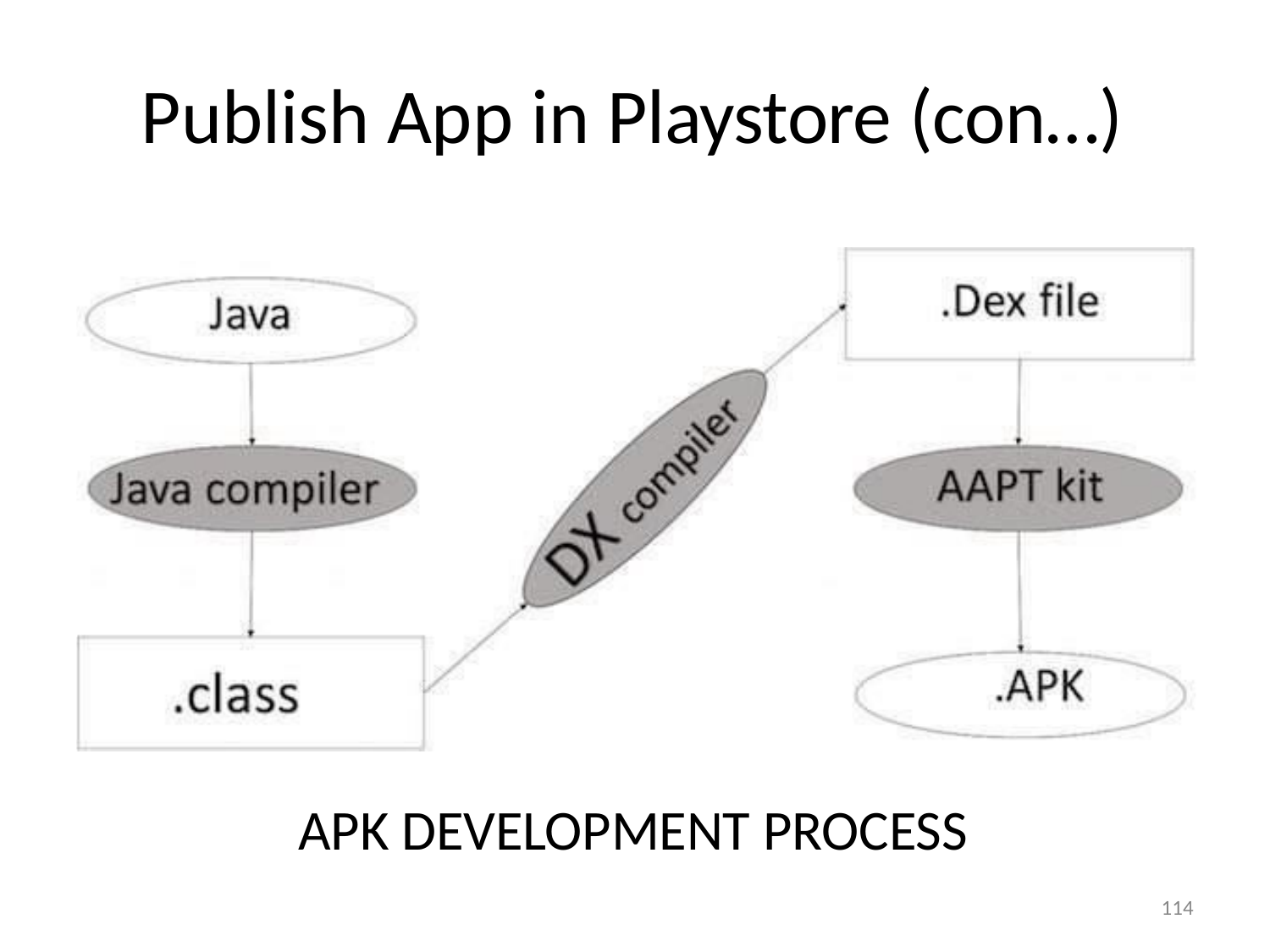

# Publish App in Playstore (con…)

APK DEVELOPMENT PROCESS
114